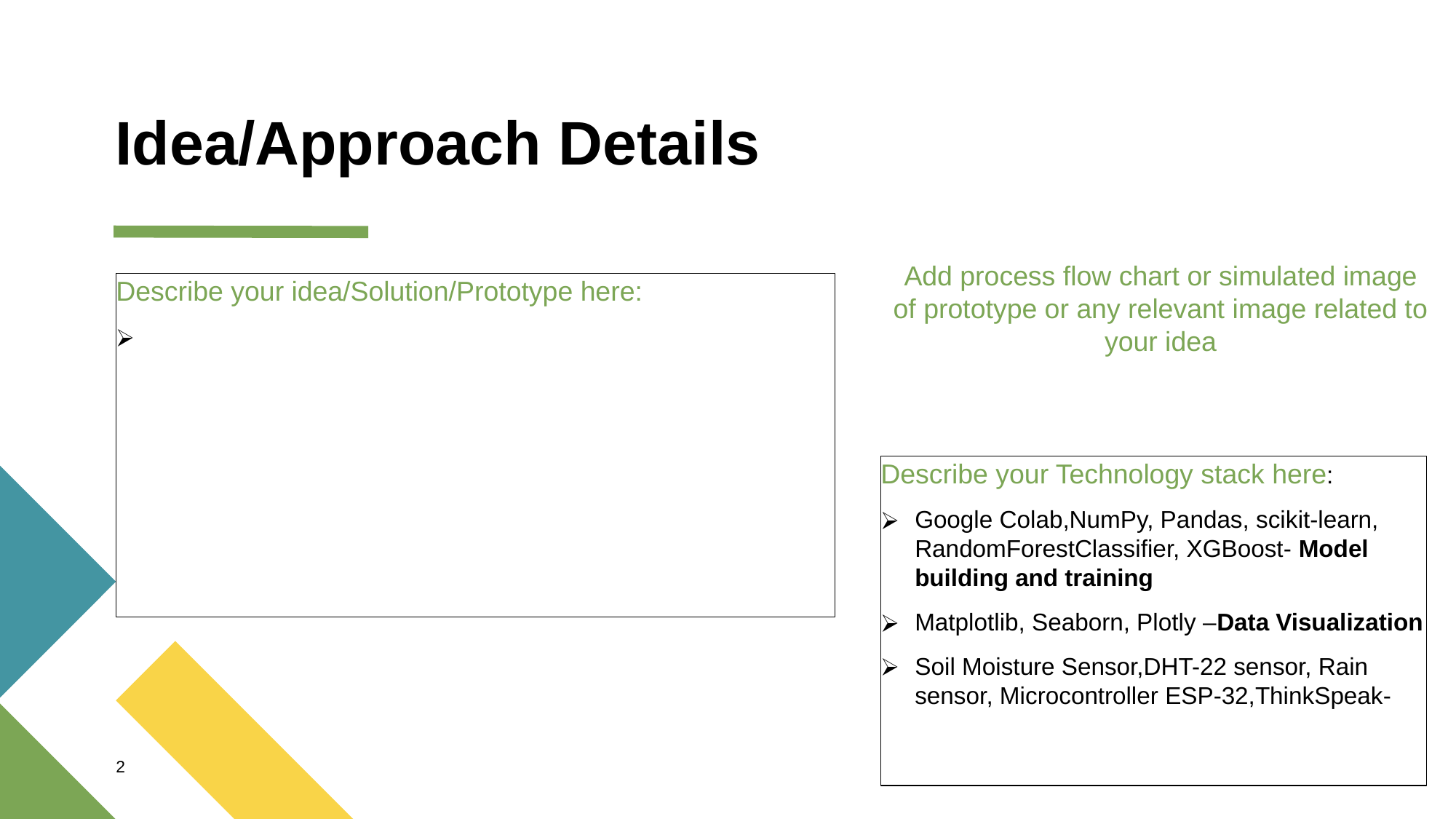

# Idea/Approach Details
Add process flow chart or simulated image of prototype or any relevant image related to your idea
Describe your idea/Solution/Prototype here:

Describe your Technology stack here:
Google Colab,NumPy, Pandas, scikit-learn, RandomForestClassifier, XGBoost- Model building and training
Matplotlib, Seaborn, Plotly –Data Visualization
Soil Moisture Sensor,DHT-22 sensor, Rain sensor, Microcontroller ESP-32,ThinkSpeak-

2